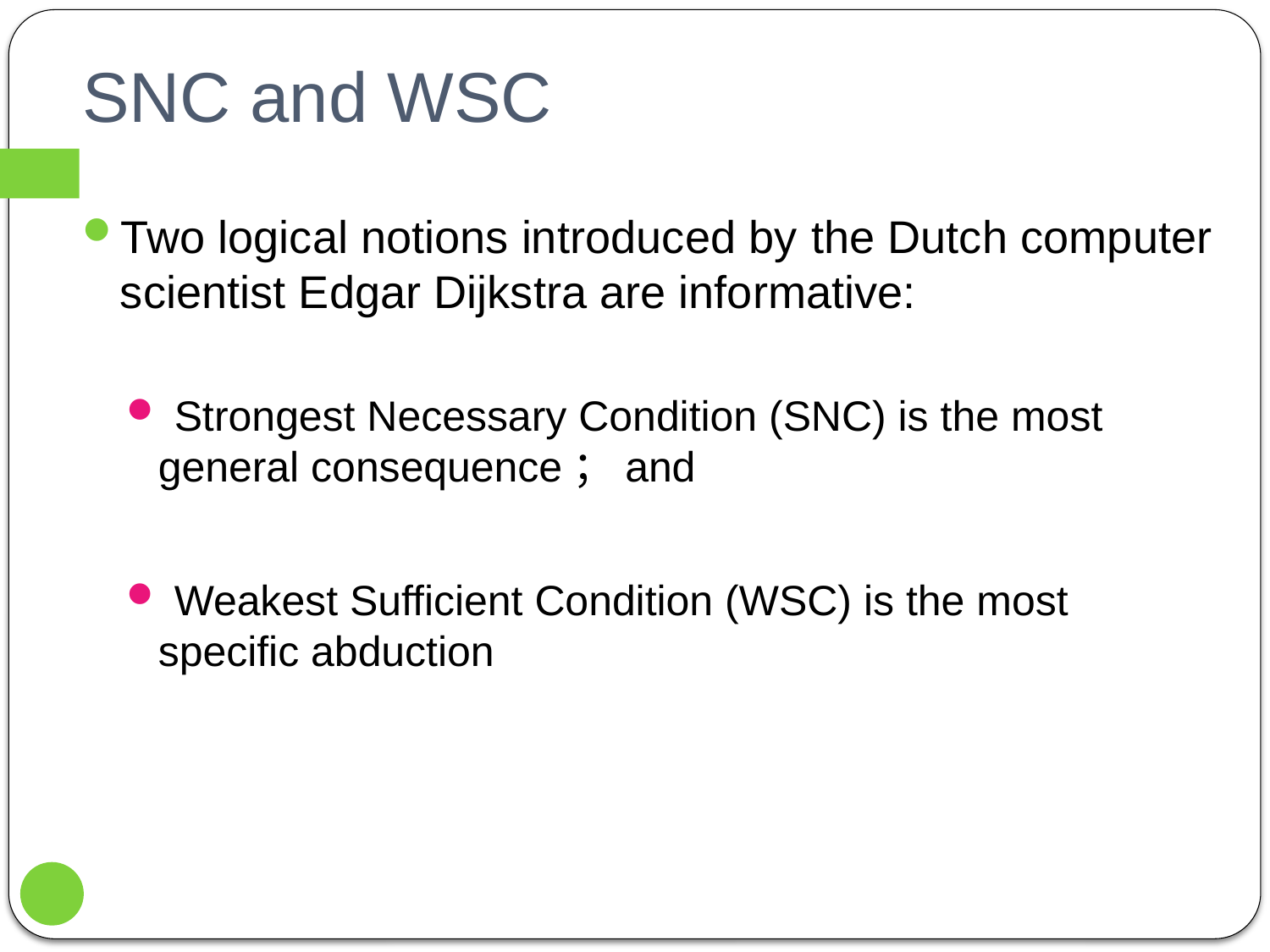

# SNC and WSC
Two logical notions introduced by the Dutch computer scientist Edgar Dijkstra are informative:

 Strongest Necessary Condition (SNC) is the most general consequence；and

 Weakest Sufficient Condition (WSC) is the most specific abduction
16